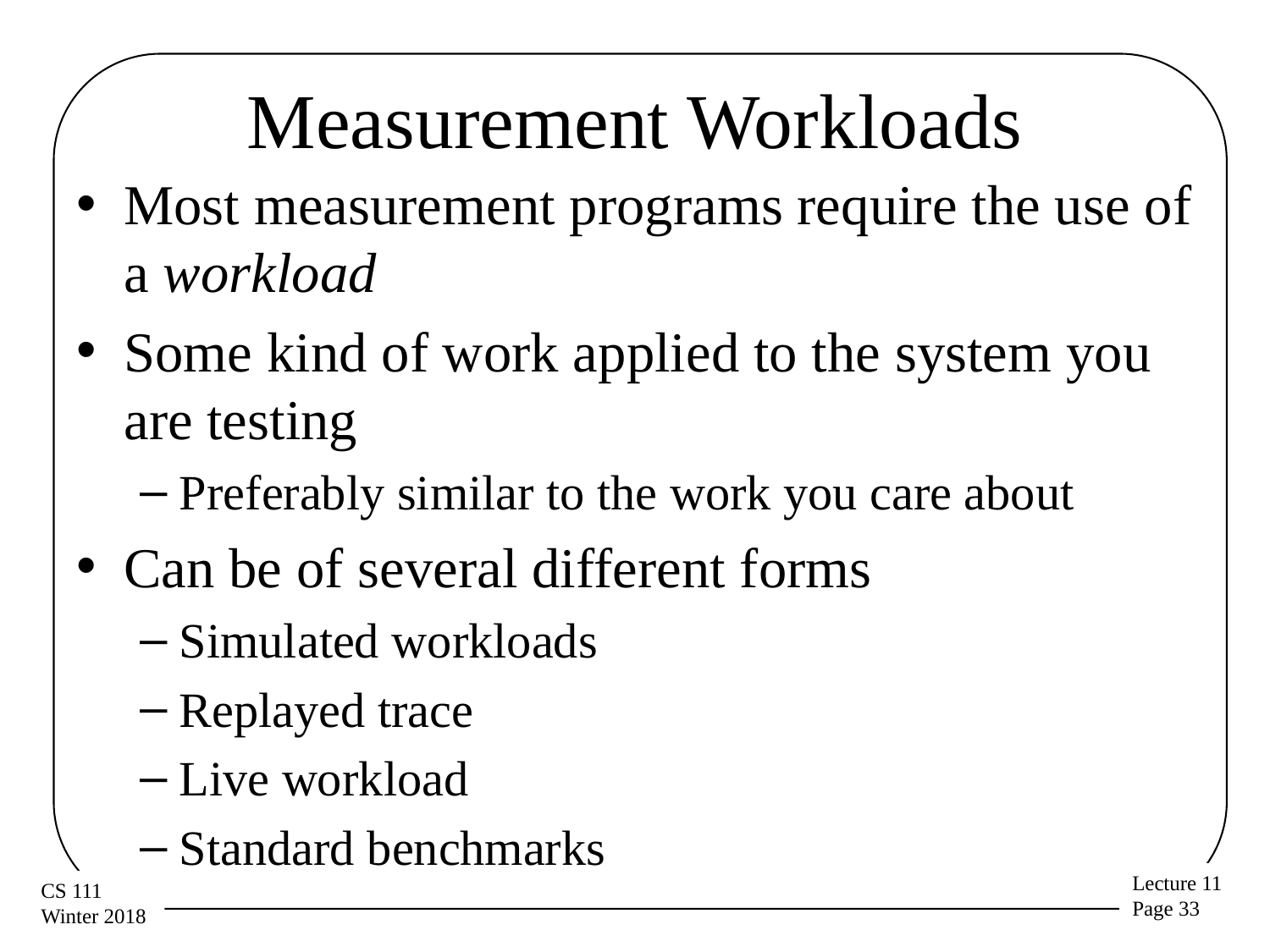

# Measurement Workloads
Most measurement programs require the use of a workload
Some kind of work applied to the system you are testing
Preferably similar to the work you care about
Can be of several different forms
Simulated workloads
Replayed trace
Live workload
Standard benchmarks